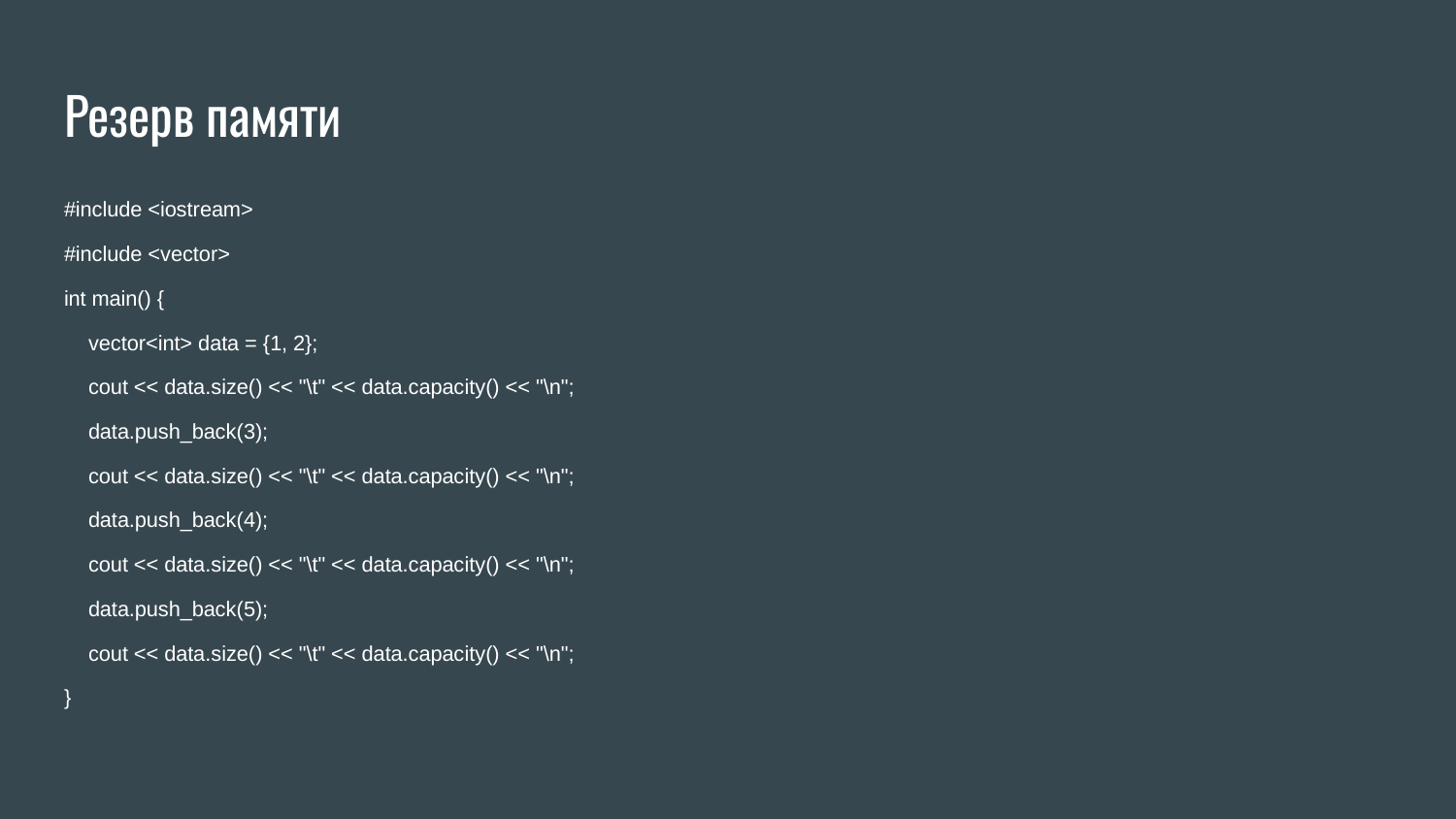

# Резерв памяти
#include <iostream>
#include <vector>
int main() {
vector<int> data = {1, 2};
cout << data.size() << "\t" << data.capacity() << "\n";
data.push_back(3);
cout << data.size() << "\t" << data.capacity() << "\n";
data.push_back(4);
cout << data.size() << "\t" << data.capacity() << "\n";
data.push_back(5);
cout << data.size() << "\t" << data.capacity() << "\n";
}